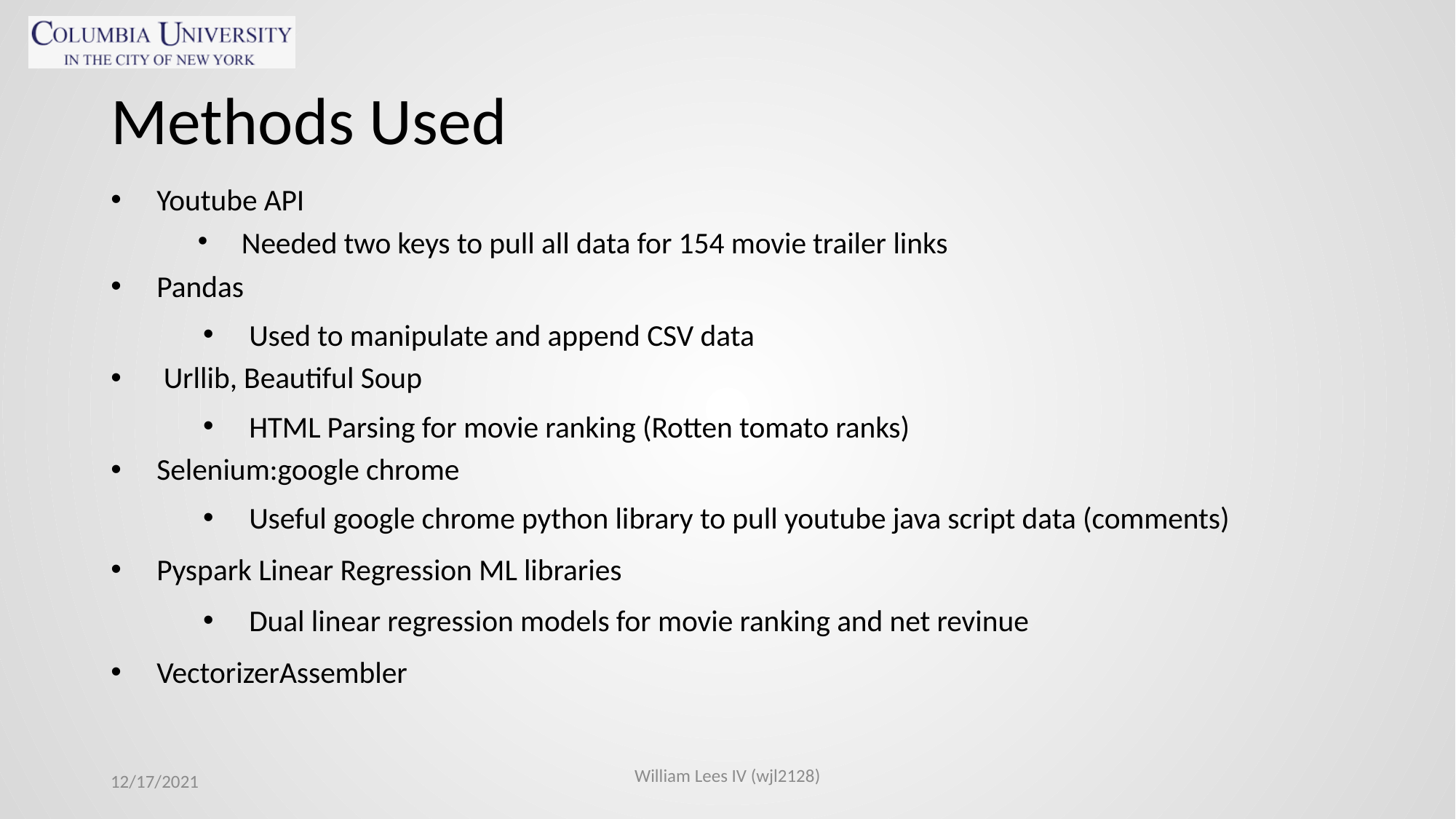

Methods Used
Youtube API
Needed two keys to pull all data for 154 movie trailer links
Pandas
Used to manipulate and append CSV data
 Urllib, Beautiful Soup
HTML Parsing for movie ranking (Rotten tomato ranks)
Selenium:google chrome
Useful google chrome python library to pull youtube java script data (comments)
Pyspark Linear Regression ML libraries
Dual linear regression models for movie ranking and net revinue
VectorizerAssembler

12/17/2021
William Lees IV (wjl2128)